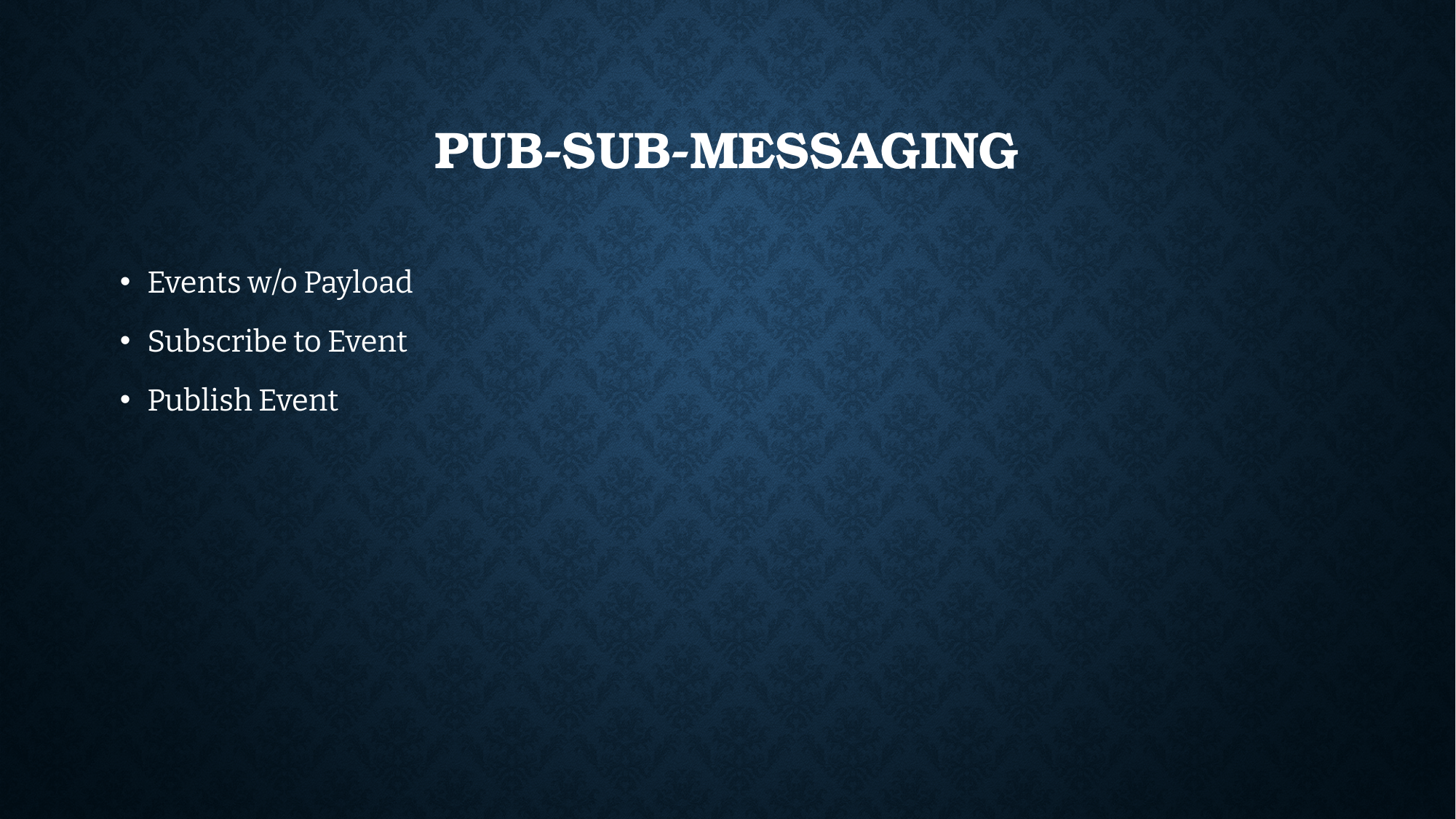

# Pub-sub-Messaging
Events w/o Payload
Subscribe to Event
Publish Event